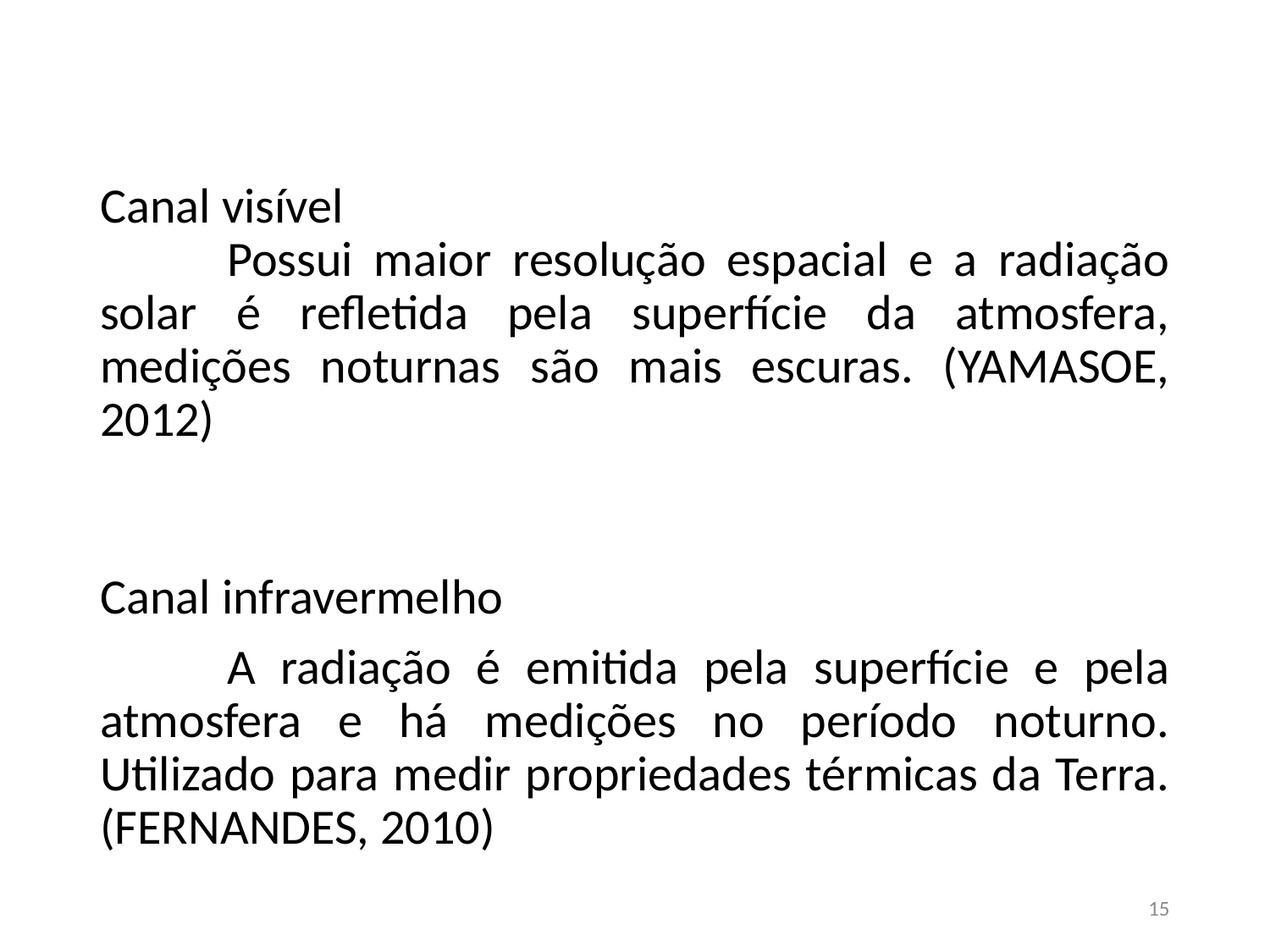

Canal visível
	Possui maior resolução espacial e a radiação solar é refletida pela superfície da atmosfera, medições noturnas são mais escuras. (YAMASOE, 2012)

Canal infravermelho
	A radiação é emitida pela superfície e pela atmosfera e há medições no período noturno. Utilizado para medir propriedades térmicas da Terra. (FERNANDES, 2010)

15